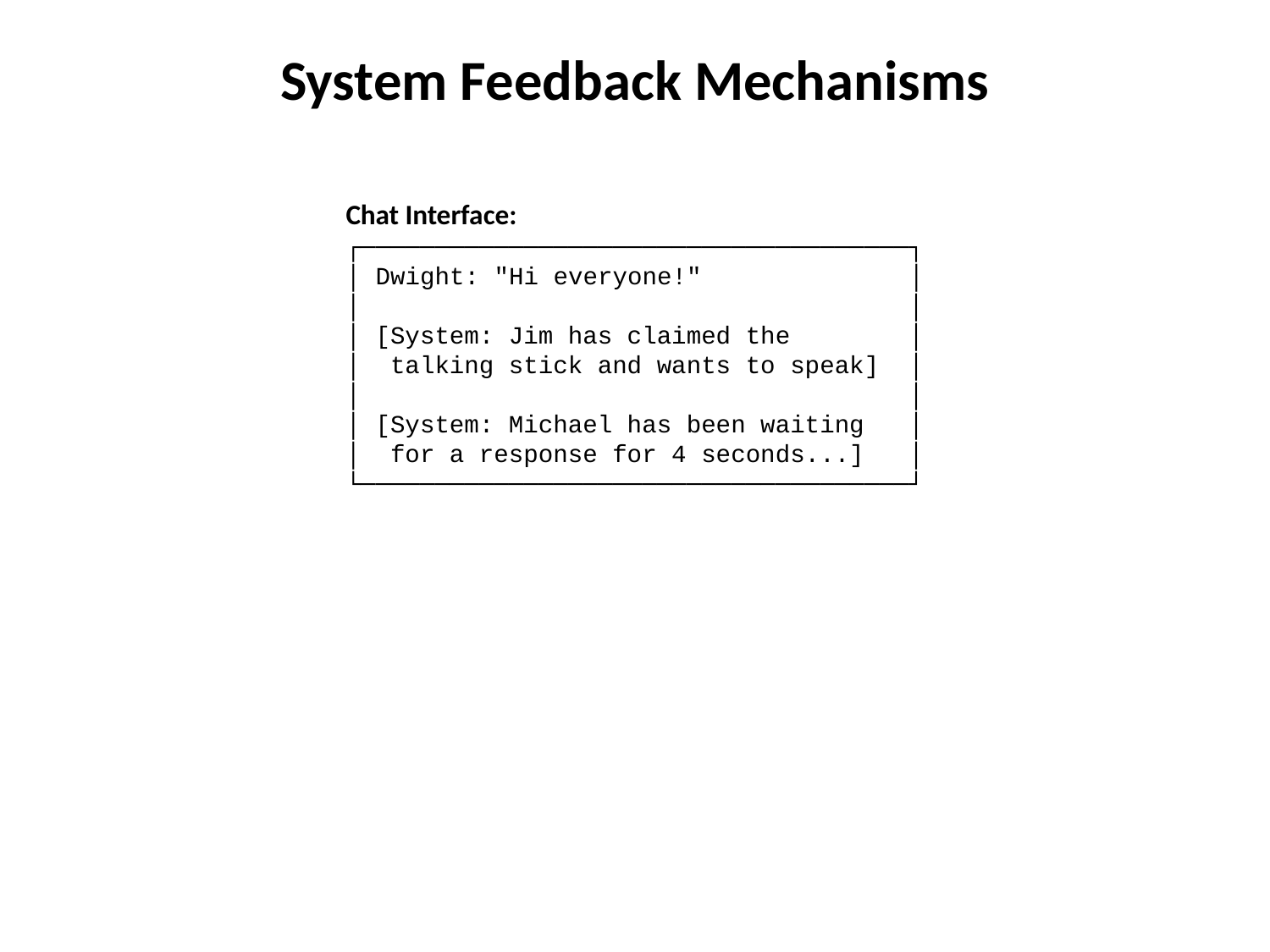

System Feedback Mechanisms
Chat Interface:
┌─────────────────────────────────────┐
│ Dwight: "Hi everyone!"              │
│                                     │
│ [System: Jim has claimed the        │
│  talking stick and wants to speak]  │
│                                     │
│ [System: Michael has been waiting   │
│  for a response for 4 seconds...]   │
└─────────────────────────────────────┘